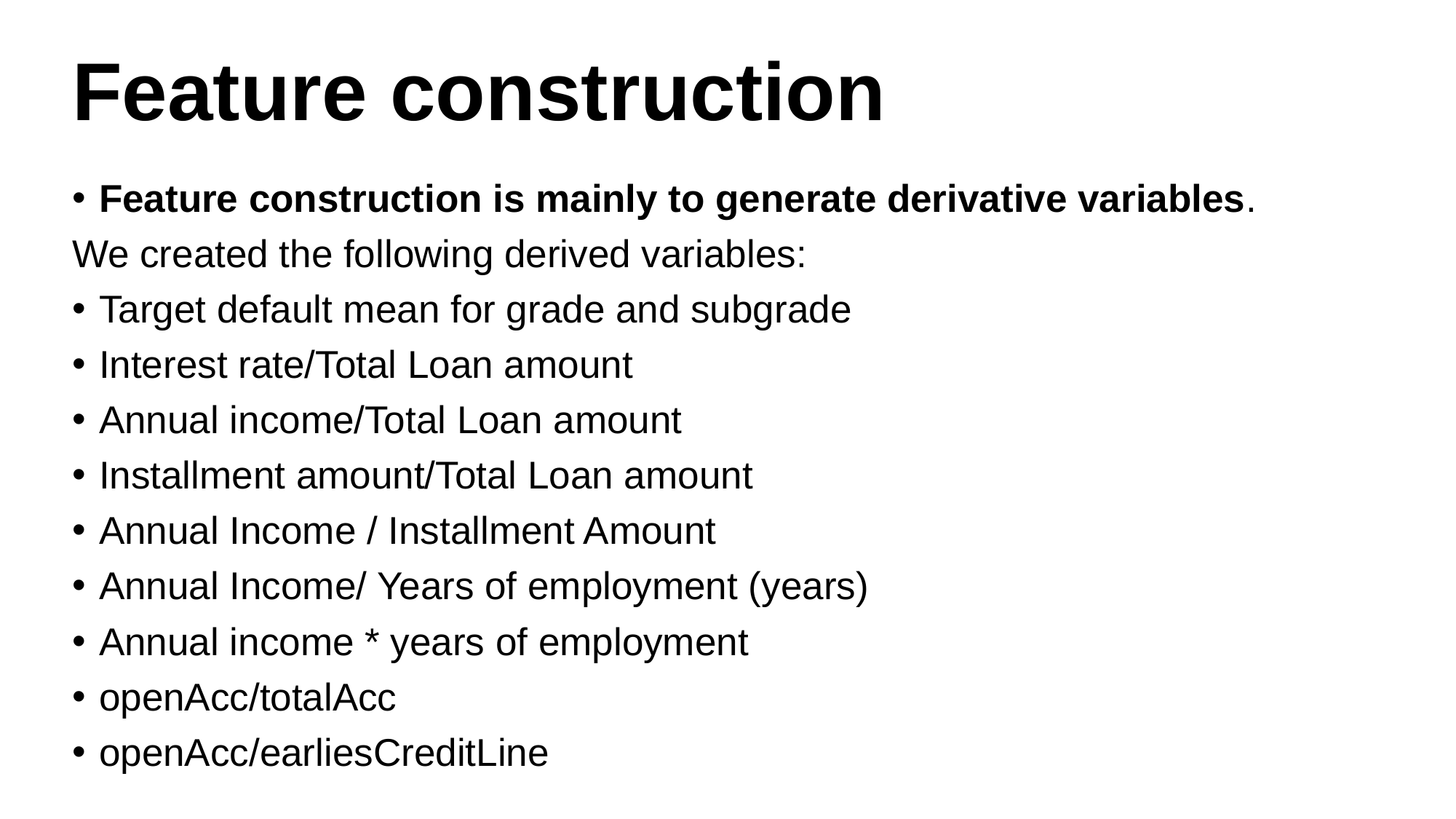

Feature construction
Feature construction is mainly to generate derivative variables.
We created the following derived variables:
Target default mean for grade and subgrade
Interest rate/Total Loan amount
Annual income/Total Loan amount
Installment amount/Total Loan amount
Annual Income / Installment Amount
Annual Income/ Years of employment (years)
Annual income * years of employment
openAcc/totalAcc
openAcc/earliesCreditLine